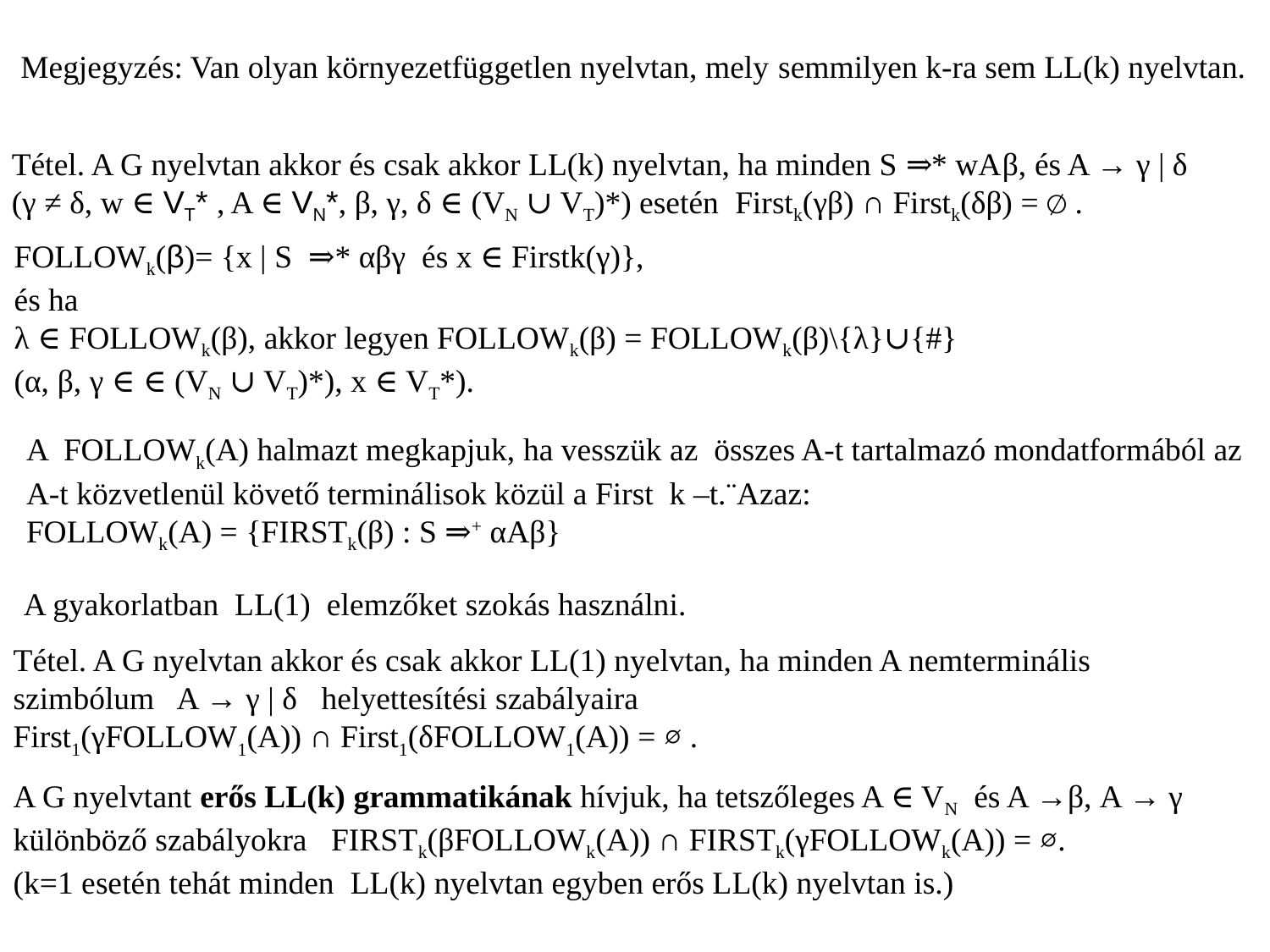

Megjegyzés: Van olyan környezetfüggetlen nyelvtan, mely semmilyen k-ra sem LL(k) nyelvtan.
Tétel. A G nyelvtan akkor és csak akkor LL(k) nyelvtan, ha minden S ⇒* wAβ, és A → γ | δ
(γ ≠ δ, w ∈ VT* , A ∈ VN*, β, γ, δ ∈ (VN ∪ VT)*) esetén  Firstk(γβ) ∩ Firstk(δβ) = ∅ .
FOLLOWk(β)= {x | S  ⇒* αβγ  és x ∈ Firstk(γ)},
és ha
λ ∈ FOLLOWk(β), akkor legyen FOLLOWk(β) = FOLLOWk(β)\{λ}∪{#}
(α, β, γ ∈ ∈ (VN ∪ VT)*), x ∈ VT*).
A  FOLLOWk(A) halmazt megkapjuk, ha vesszük az  összes A-t tartalmazó mondatformából az
A-t közvetlenül követő terminálisok közül a First  k –t.¨Azaz:
FOLLOWk(A) = {FIRSTk(β) : S ⇒+ αAβ}
A gyakorlatban  LL(1)  elemzőket szokás használni.
Tétel. A G nyelvtan akkor és csak akkor LL(1) nyelvtan, ha minden A nemterminális szimbólum   A → γ | δ   helyettesítési szabályaira
First1(γFOLLOW1(A)) ∩ First1(δFOLLOW1(A)) = ∅ .
A G nyelvtant erős LL(k) grammatikának hívjuk, ha tetszőleges A ∈ VN  és A →β, A → γ  különböző szabályokra   FIRSTk(βFOLLOWk(A)) ∩ FIRSTk(γFOLLOWk(A)) = ∅.
(k=1 esetén tehát minden  LL(k) nyelvtan egyben erős LL(k) nyelvtan is.)